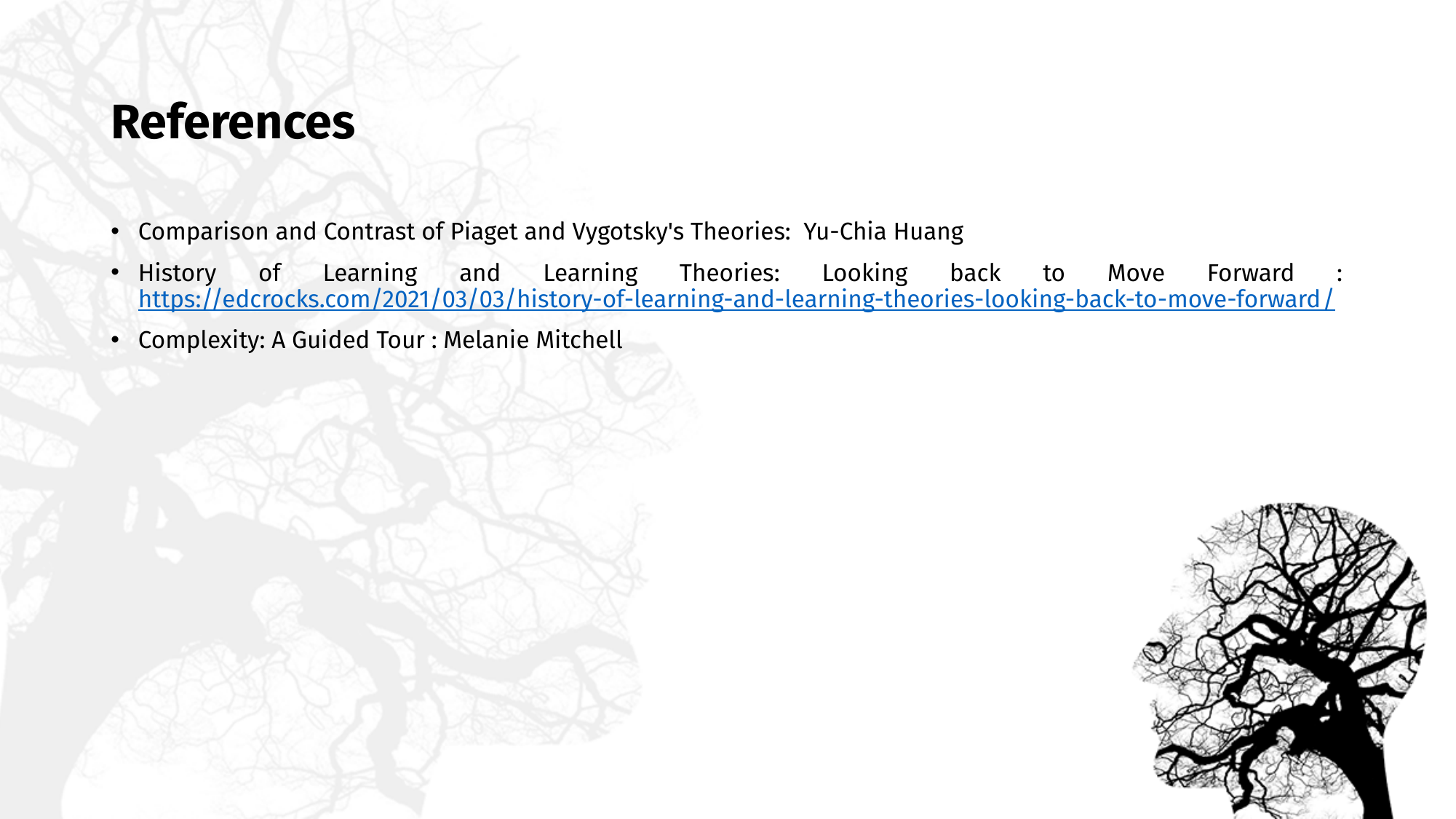

# References
Comparison and Contrast of Piaget and Vygotsky's Theories:  Yu-Chia Huang
History of Learning and Learning Theories: Looking back to Move Forward : https://edcrocks.com/2021/03/03/history-of-learning-and-learning-theories-looking-back-to-move-forward/
Complexity: A Guided Tour : Melanie Mitchell